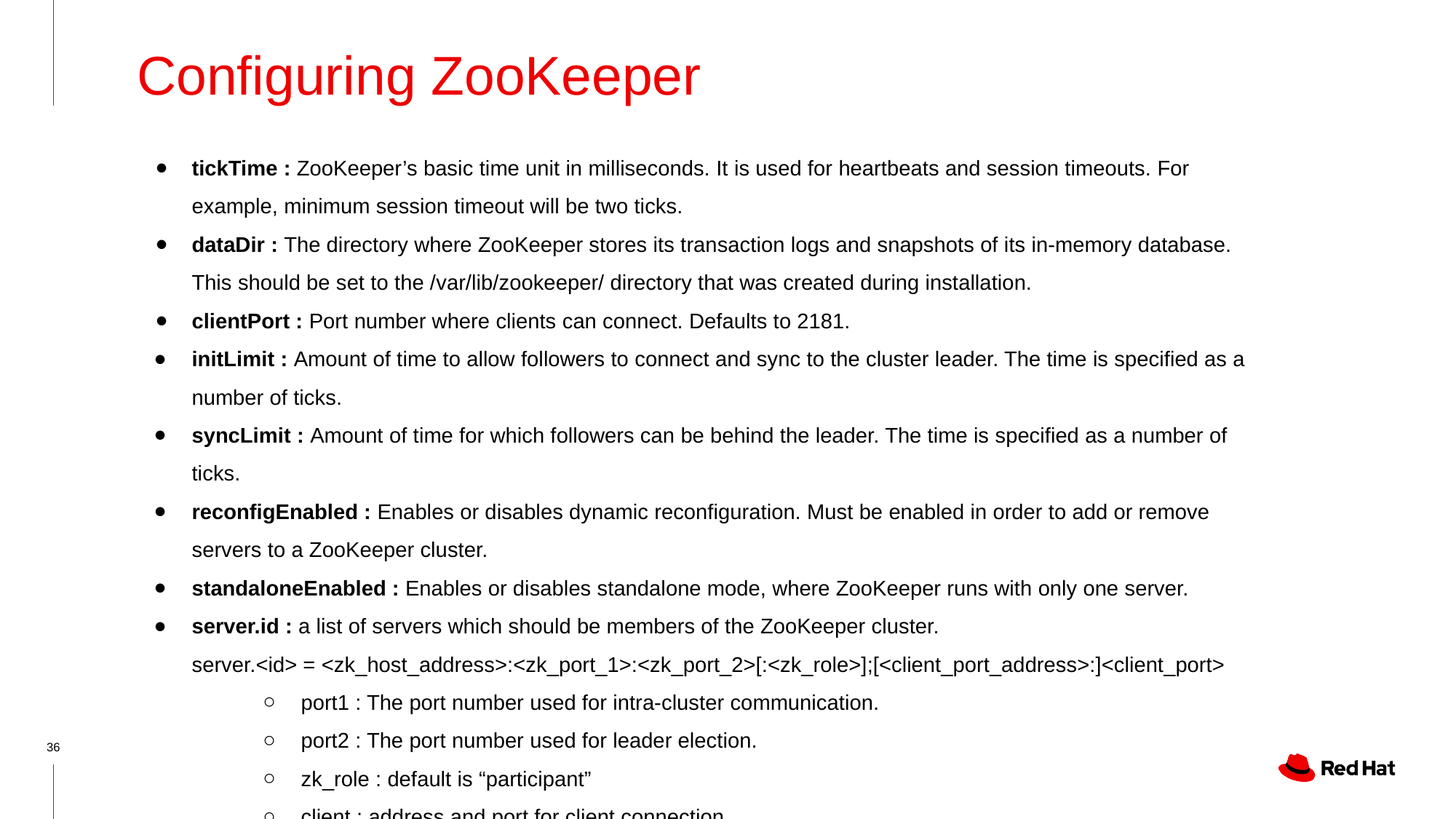

Configuring ZooKeeper
tickTime : ZooKeeper’s basic time unit in milliseconds. It is used for heartbeats and session timeouts. For example, minimum session timeout will be two ticks.
dataDir : The directory where ZooKeeper stores its transaction logs and snapshots of its in-memory database. This should be set to the /var/lib/zookeeper/ directory that was created during installation.
clientPort : Port number where clients can connect. Defaults to 2181.
initLimit : Amount of time to allow followers to connect and sync to the cluster leader. The time is specified as a number of ticks.
syncLimit : Amount of time for which followers can be behind the leader. The time is specified as a number of ticks.
reconfigEnabled : Enables or disables dynamic reconfiguration. Must be enabled in order to add or remove servers to a ZooKeeper cluster.
standaloneEnabled : Enables or disables standalone mode, where ZooKeeper runs with only one server.
server.id : a list of servers which should be members of the ZooKeeper cluster.
server.<id> = <zk_host_address>:<zk_port_1>:<zk_port_2>[:<zk_role>];[<client_port_address>:]<client_port>
port1 : The port number used for intra-cluster communication.
port2 : The port number used for leader election.
zk_role : default is “participant”
client : address and port for client connection

36